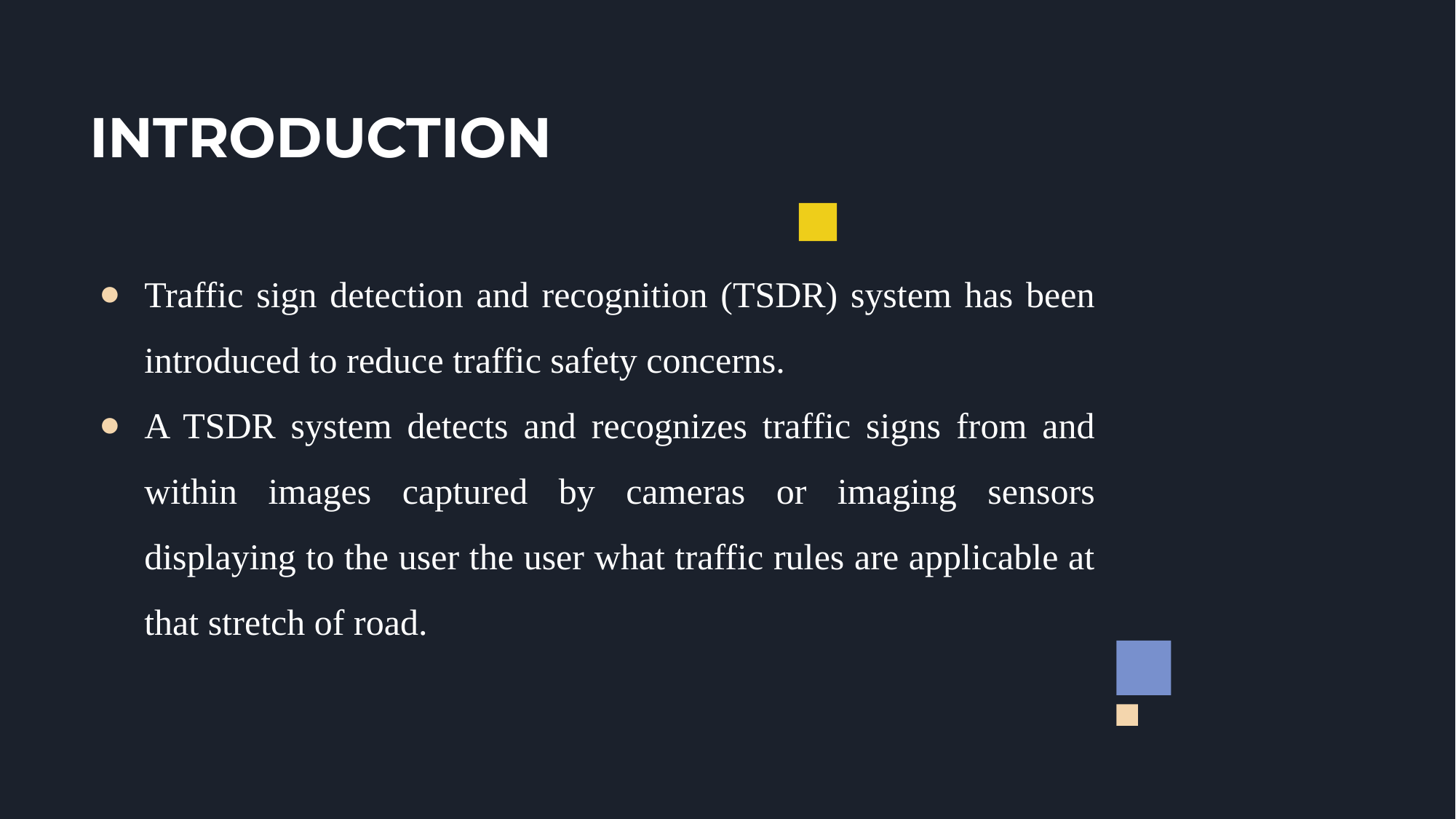

# INTRODUCTION
Traffic sign detection and recognition (TSDR) system has been introduced to reduce traffic safety concerns.
A TSDR system detects and recognizes traffic signs from and within images captured by cameras or imaging sensors displaying to the user the user what traffic rules are applicable at that stretch of road.